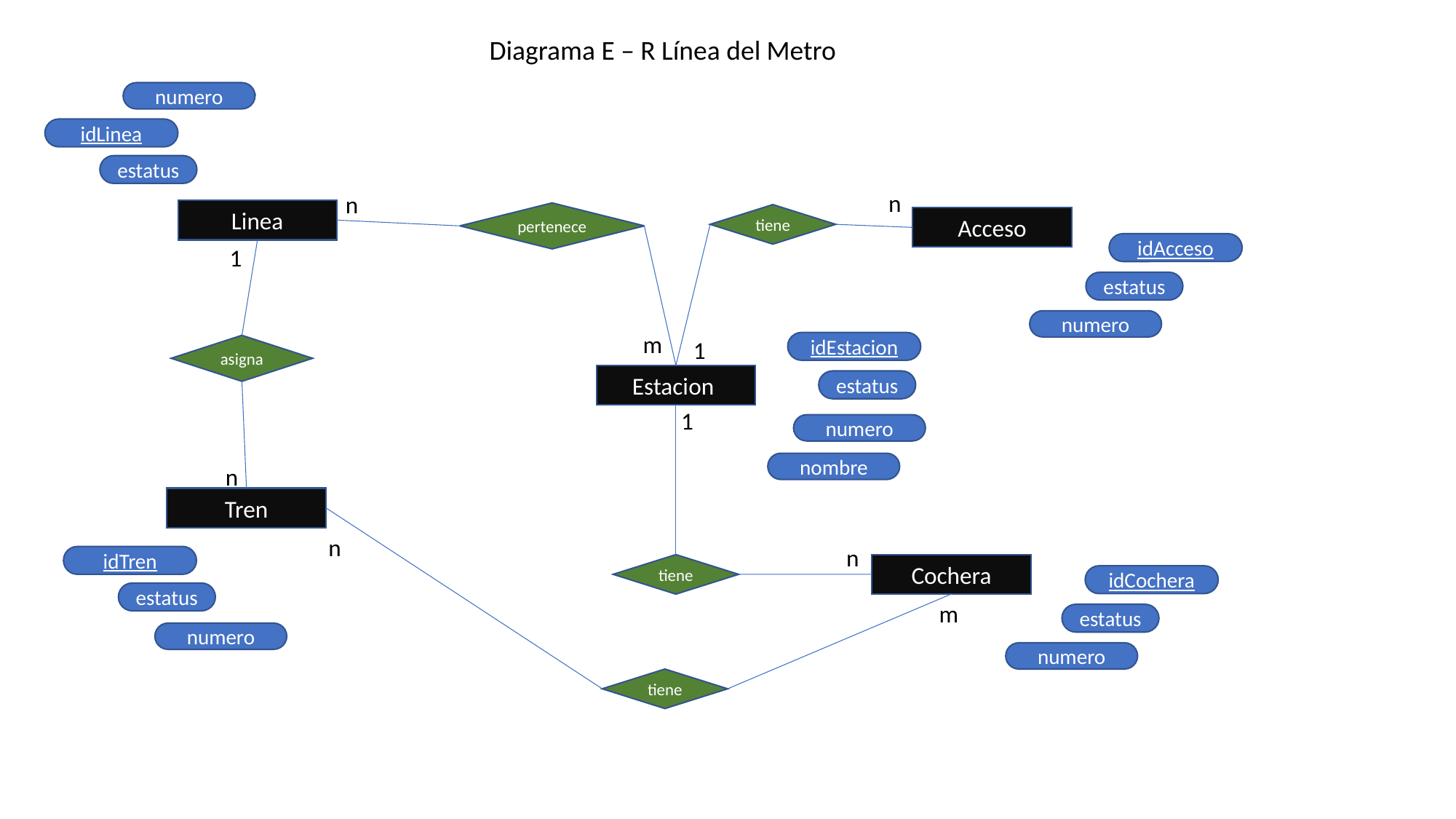

Diagrama E – R Línea del Metro
numero
idLinea
estatus
n
n
Linea
pertenece
tiene
Acceso
idAcceso
1
estatus
numero
m
1
idEstacion
asigna
Estacion
estatus
1
numero
nombre
n
Tren
n
n
idTren
Cochera
tiene
idCochera
estatus
m
estatus
numero
numero
tiene